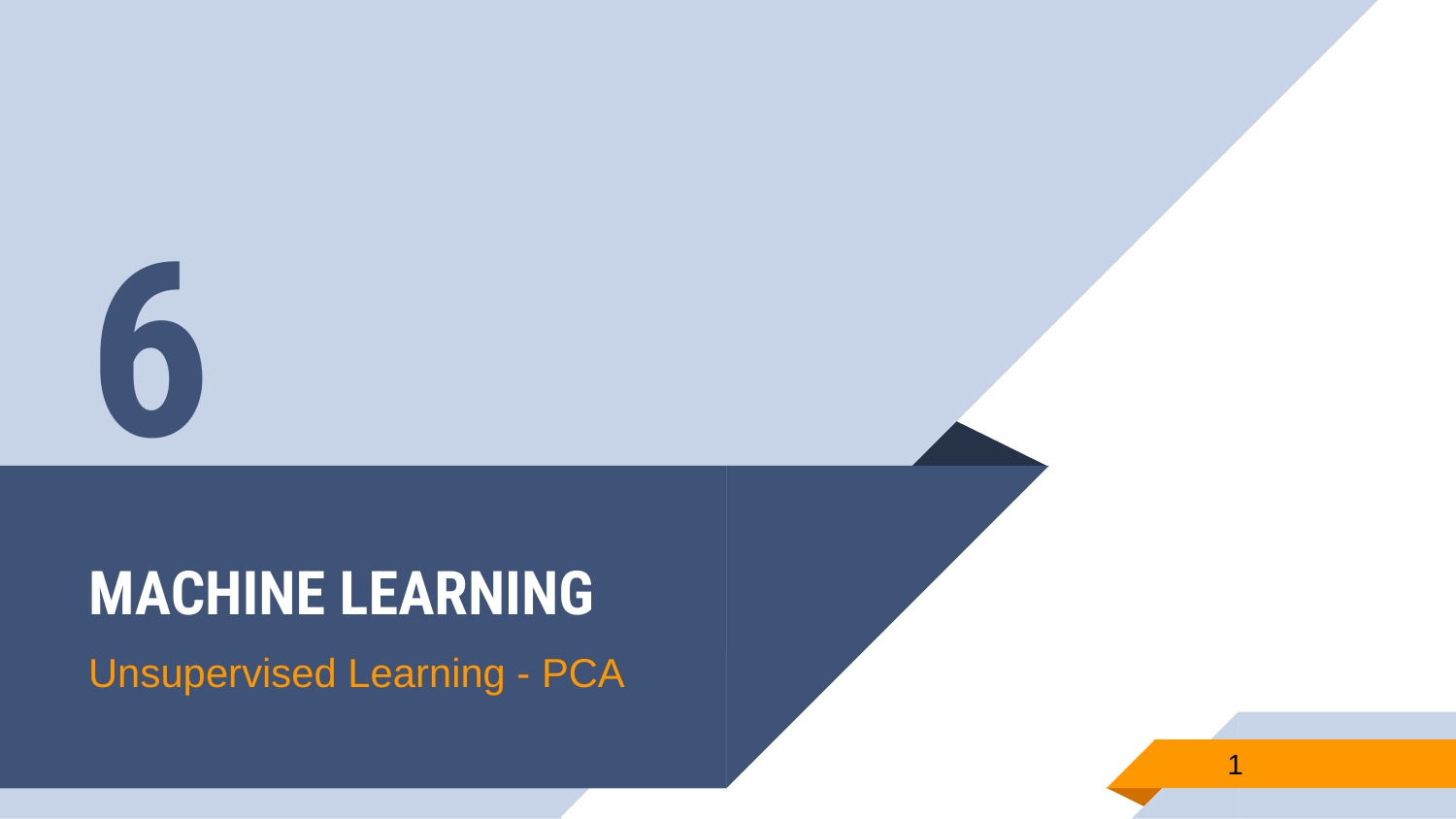

6
# MACHINE LEARNING
Unsupervised Learning - PCA
1